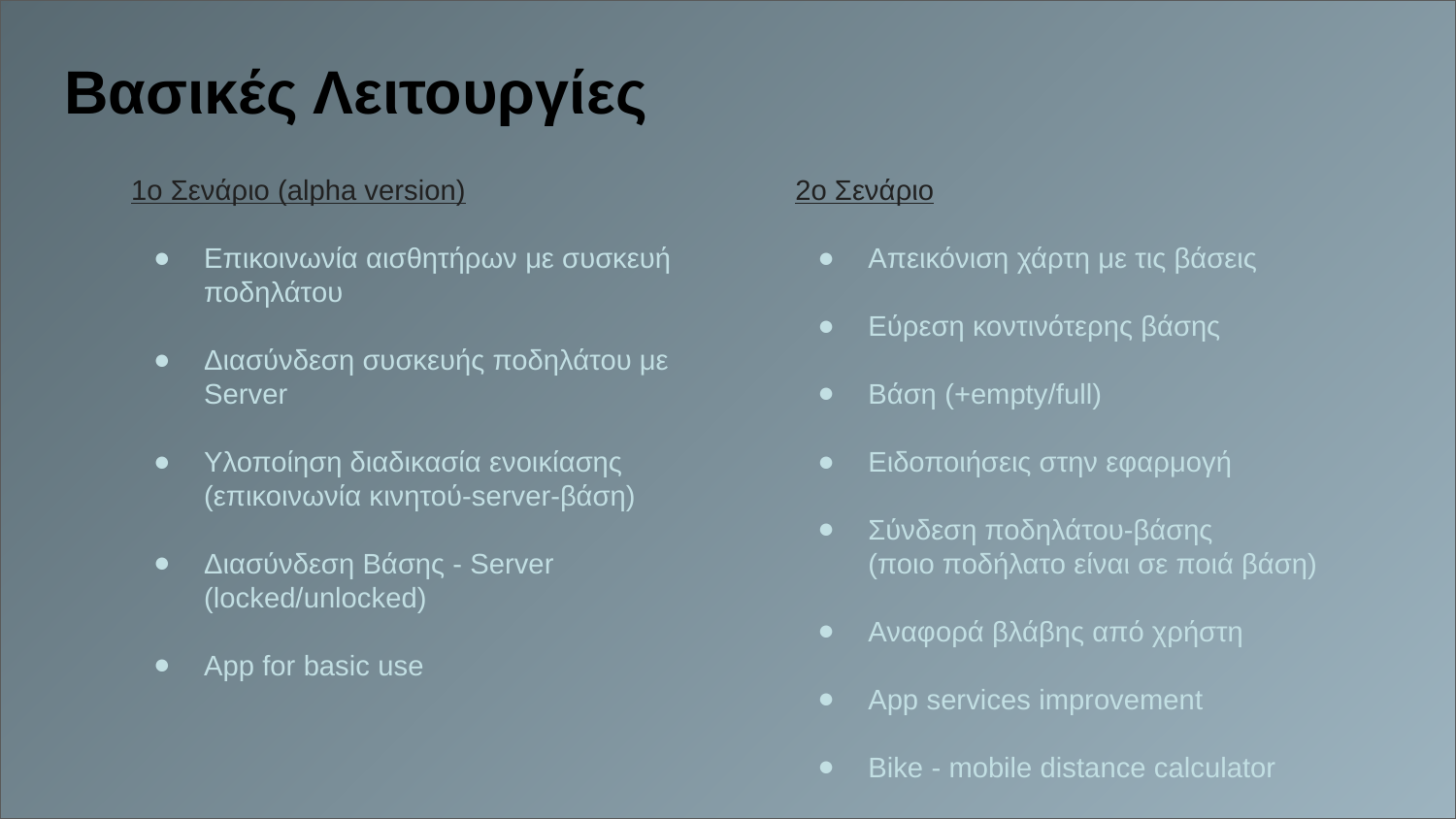

# Βασικές Λειτουργίες
1ο Σενάριο (alpha version)

Επικοινωνία αισθητήρων με συσκευή ποδηλάτου
Διασύνδεση συσκευής ποδηλάτου με Server
Υλοποίηση διαδικασία ενοικίασης (επικοινωνία κινητού-server-βάση)
Διασύνδεση Βάσης - Server (locked/unlocked)
App for basic use
2ο Σενάριο

Απεικόνιση χάρτη με τις βάσεις
Εύρεση κοντινότερης βάσης
Βάση (+empty/full)
Ειδοποιήσεις στην εφαρμογή
Σύνδεση ποδηλάτου-βάσης
(ποιο ποδήλατο είναι σε ποιά βάση)
Αναφορά βλάβης από χρήστη
App services improvement
Bike - mobile distance calculator